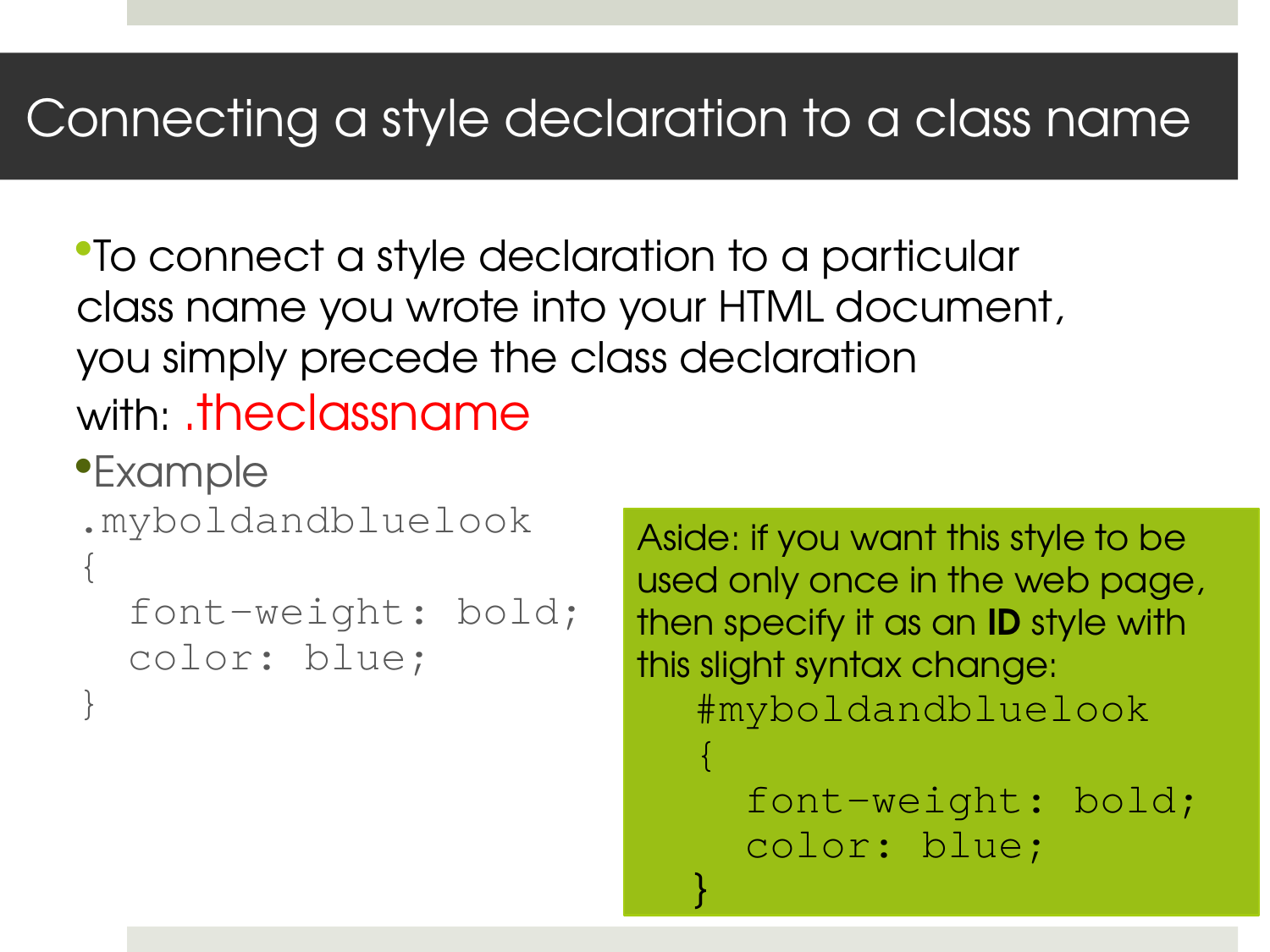

# Connecting a style declaration to a class name
To connect a style declaration to a particular class name you wrote into your HTML document, you simply precede the class declaration with: .theclassname
Example
.myboldandbluelook
{
  font-weight: bold;
  color: blue;
}

Aside: if you want this style to be used only once in the web page, then specify it as an ID style with this slight syntax change:
#myboldandbluelook
{
  font-weight: bold;
  color: blue;
}